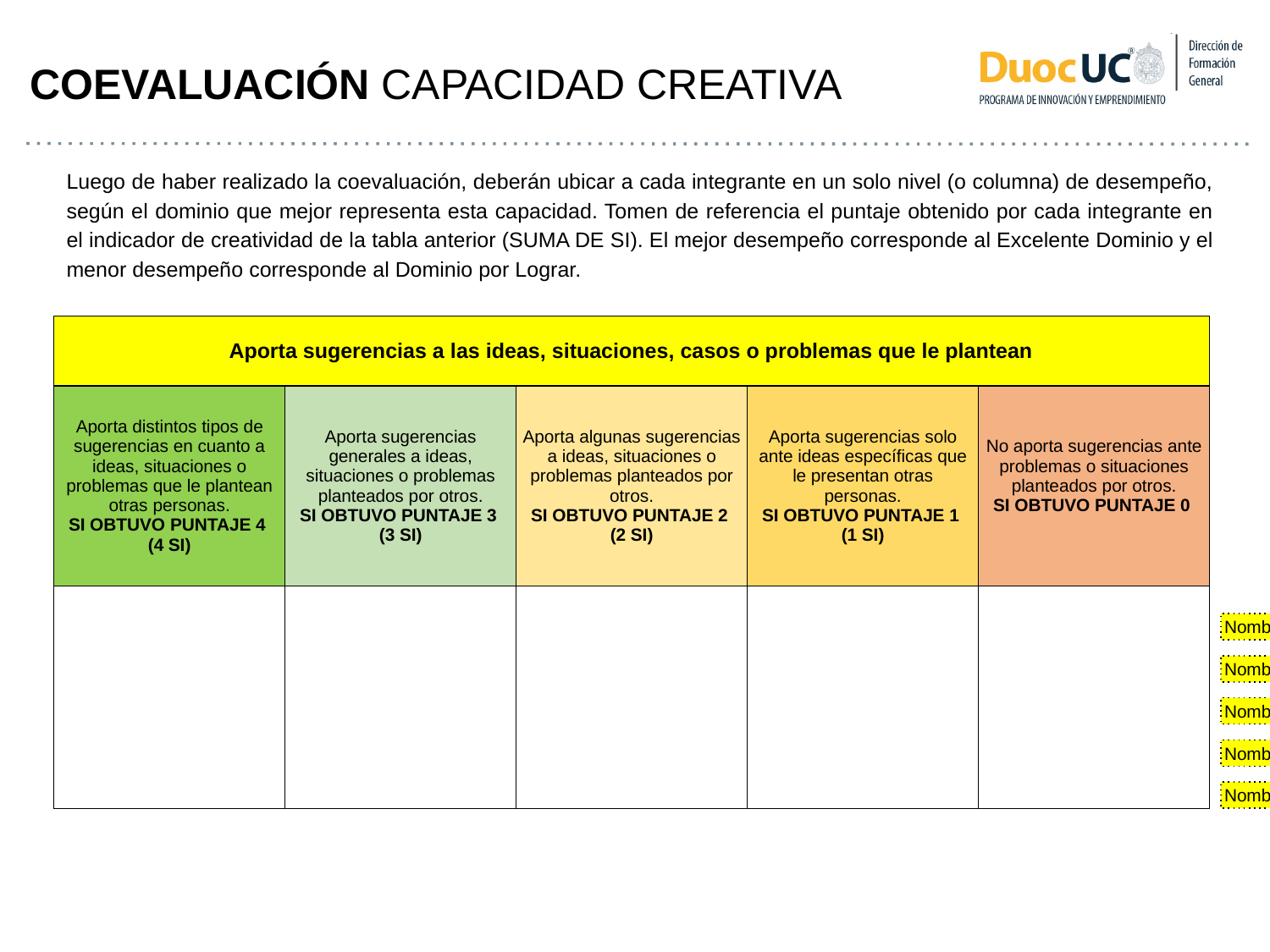

COEVALUACIÓN CAPACIDAD CREATIVA
Luego de haber realizado la coevaluación, deberán ubicar a cada integrante en un solo nivel (o columna) de desempeño, según el dominio que mejor representa esta capacidad. Tomen de referencia el puntaje obtenido por cada integrante en el indicador de creatividad de la tabla anterior (SUMA DE SI). El mejor desempeño corresponde al Excelente Dominio y el menor desempeño corresponde al Dominio por Lograr.

| Aporta sugerencias a las ideas, situaciones, casos o problemas que le plantean |  |  |  |  |
| --- | --- | --- | --- | --- |
| Aporta distintos tipos de sugerencias en cuanto a ideas, situaciones o problemas que le plantean otras personas. SI OBTUVO PUNTAJE 4 (4 SI) | Aporta sugerencias generales a ideas, situaciones o problemas planteados por otros. SI OBTUVO PUNTAJE 3 (3 SI) | Aporta algunas sugerencias a ideas, situaciones o problemas planteados por otros. SI OBTUVO PUNTAJE 2 (2 SI) | Aporta sugerencias solo ante ideas específicas que le presentan otras personas. SI OBTUVO PUNTAJE 1 (1 SI) | No aporta sugerencias ante problemas o situaciones planteados por otros. SI OBTUVO PUNTAJE 0 |
|  |  |  |  |  |
Nombre/apellido de integrante 1
Nombre/apellido de integrante 2
Nombre/apellido de integrante 3
Nombre/apellido de integrante 4
Nombre/apellido de integrante 5